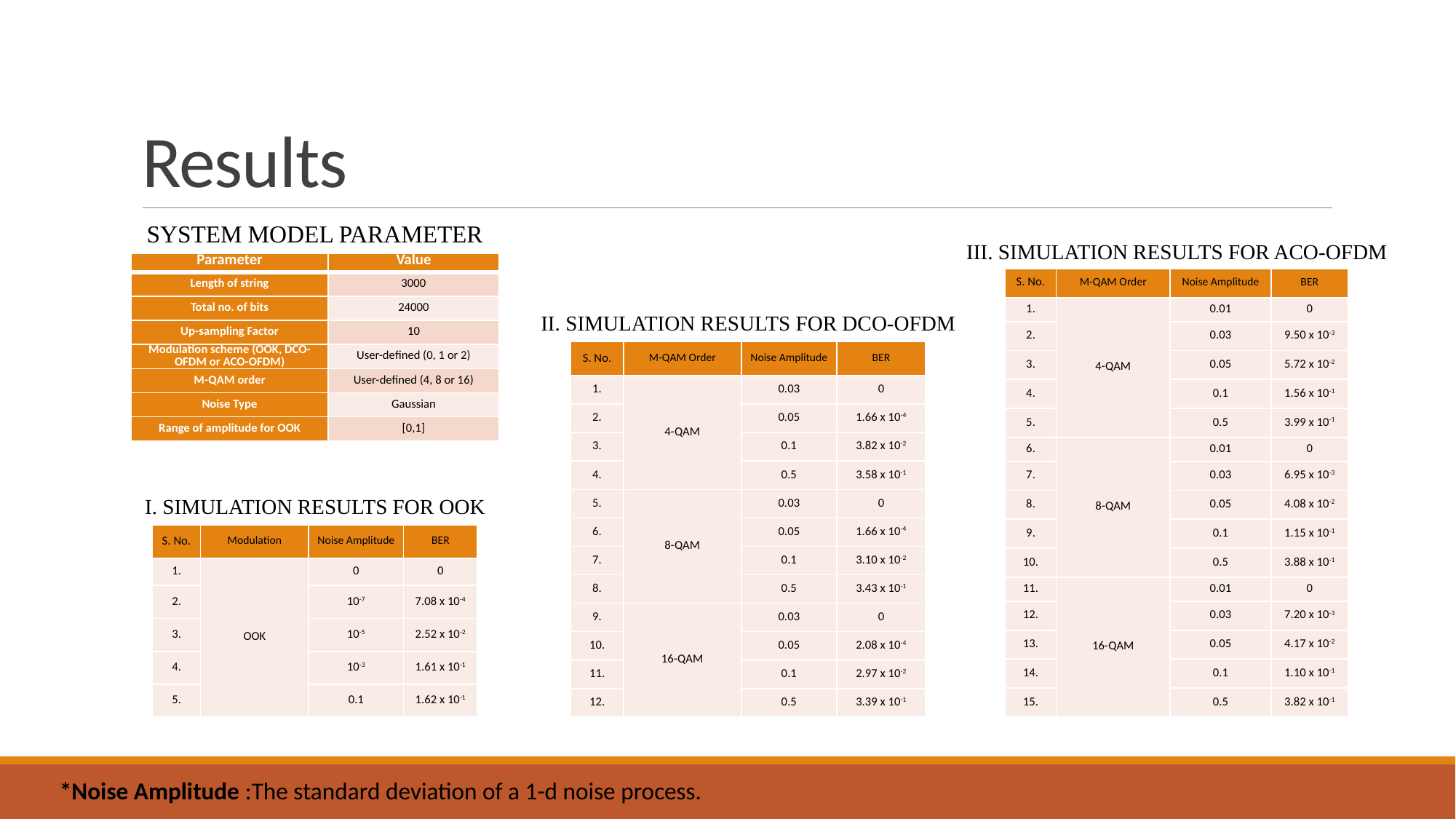

# Results
System Model Parameter

III. Simulation Results for ACO-OFDM
| Parameter | Value |
| --- | --- |
| Length of string | 3000 |
| Total no. of bits | 24000 |
| Up-sampling Factor | 10 |
| Modulation scheme (OOK, DCO-OFDM or ACO-OFDM) | User-defined (0, 1 or 2) |
| M-QAM order | User-defined (4, 8 or 16) |
| Noise Type | Gaussian |
| Range of amplitude for OOK | [0,1] |
| S. No. | M-QAM Order | Noise Amplitude | BER |
| --- | --- | --- | --- |
| 1. | 4-QAM | 0.01 | 0 |
| 2. |  | 0.03 | 9.50 x 10-3 |
| 3. |  | 0.05 | 5.72 x 10-2 |
| 4. |  | 0.1 | 1.56 x 10-1 |
| 5. |  | 0.5 | 3.99 x 10-1 |
| 6. | 8-QAM | 0.01 | 0 |
| 7. |  | 0.03 | 6.95 x 10-3 |
| 8. |  | 0.05 | 4.08 x 10-2 |
| 9. |  | 0.1 | 1.15 x 10-1 |
| 10. |  | 0.5 | 3.88 x 10-1 |
| 11. | 16-QAM | 0.01 | 0 |
| 12. |  | 0.03 | 7.20 x 10-3 |
| 13. |  | 0.05 | 4.17 x 10-2 |
| 14. |  | 0.1 | 1.10 x 10-1 |
| 15. |  | 0.5 | 3.82 x 10-1 |
II. Simulation Results for DCO-OFDM
| S. No. | M-QAM Order | Noise Amplitude | BER |
| --- | --- | --- | --- |
| 1. | 4-QAM | 0.03 | 0 |
| 2. |  | 0.05 | 1.66 x 10-4 |
| 3. |  | 0.1 | 3.82 x 10-2 |
| 4. |  | 0.5 | 3.58 x 10-1 |
| 5. | 8-QAM | 0.03 | 0 |
| 6. |  | 0.05 | 1.66 x 10-4 |
| 7. |  | 0.1 | 3.10 x 10-2 |
| 8. |  | 0.5 | 3.43 x 10-1 |
| 9. | 16-QAM | 0.03 | 0 |
| 10. |  | 0.05 | 2.08 x 10-4 |
| 11. |  | 0.1 | 2.97 x 10-2 |
| 12. |  | 0.5 | 3.39 x 10-1 |
I. Simulation Results for OOK
| S. No. | Modulation | Noise Amplitude | BER |
| --- | --- | --- | --- |
| 1. | OOK | 0 | 0 |
| 2. |  | 10-7 | 7.08 x 10-4 |
| 3. |  | 10-5 | 2.52 x 10-2 |
| 4. |  | 10-3 | 1.61 x 10-1 |
| 5. |  | 0.1 | 1.62 x 10-1 |
*Noise Amplitude :The standard deviation of a 1-d noise process.